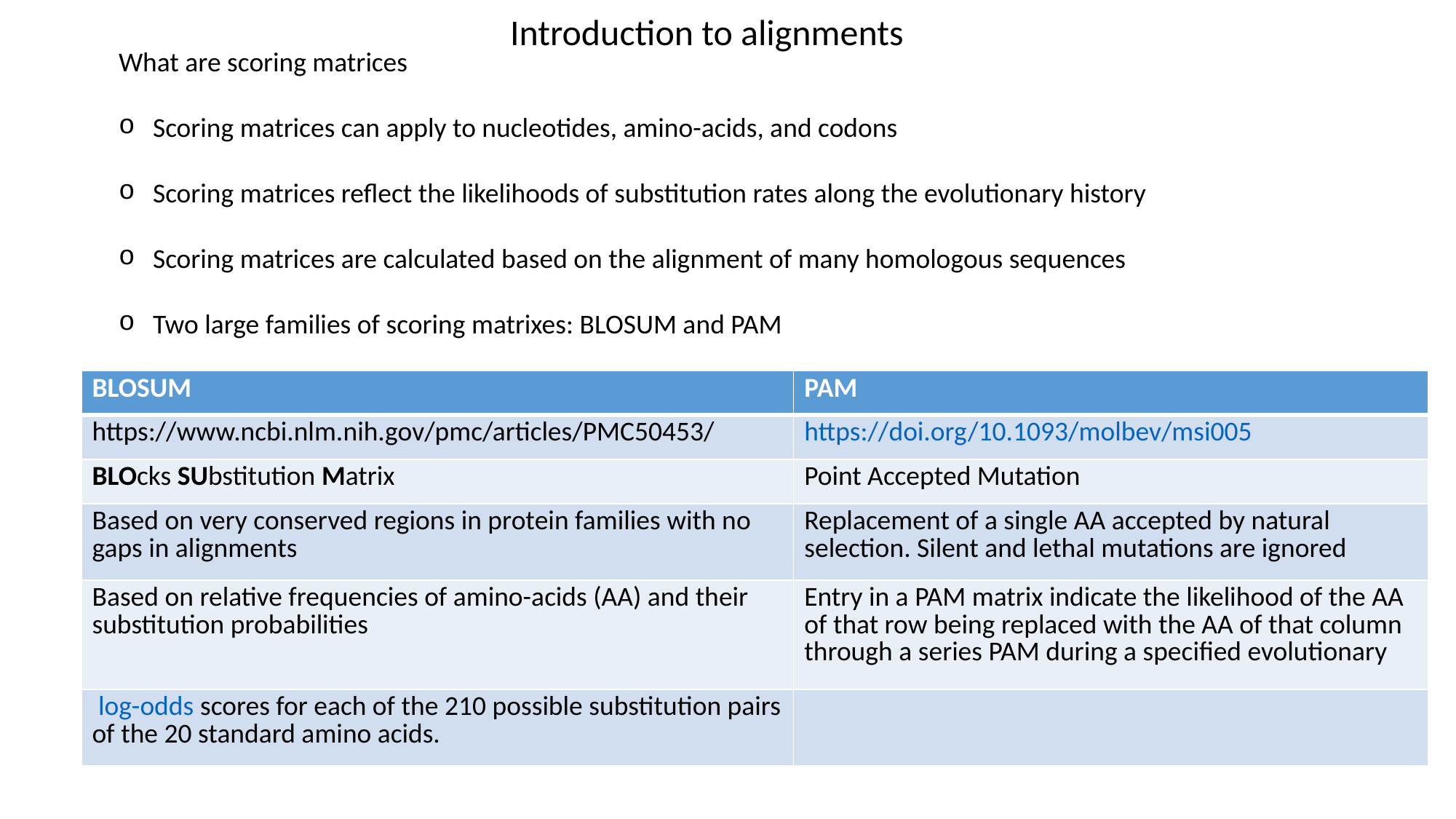

Introduction to alignments

What are scoring matrices

Scoring matrices can apply to nucleotides, amino-acids, and codons

Scoring matrices reflect the likelihoods of substitution rates along the evolutionary history

Scoring matrices are calculated based on the alignment of many homologous sequences

Two large families of scoring matrixes: BLOSUM and PAM

| BLOSUM | PAM |
| --- | --- |
| https://www.ncbi.nlm.nih.gov/pmc/articles/PMC50453/ | https://doi.org/10.1093/molbev/msi005 |
| BLOcks SUbstitution Matrix | Point Accepted Mutation |
| Based on very conserved regions in protein families with no gaps in alignments | Replacement of a single AA accepted by natural selection. Silent and lethal mutations are ignored |
| Based on relative frequencies of amino-acids (AA) and their substitution probabilities | Entry in a PAM matrix indicate the likelihood of the AA of that row being replaced with the AA of that column through a series PAM during a specified evolutionary |
| log-odds scores for each of the 210 possible substitution pairs of the 20 standard amino acids. |  |